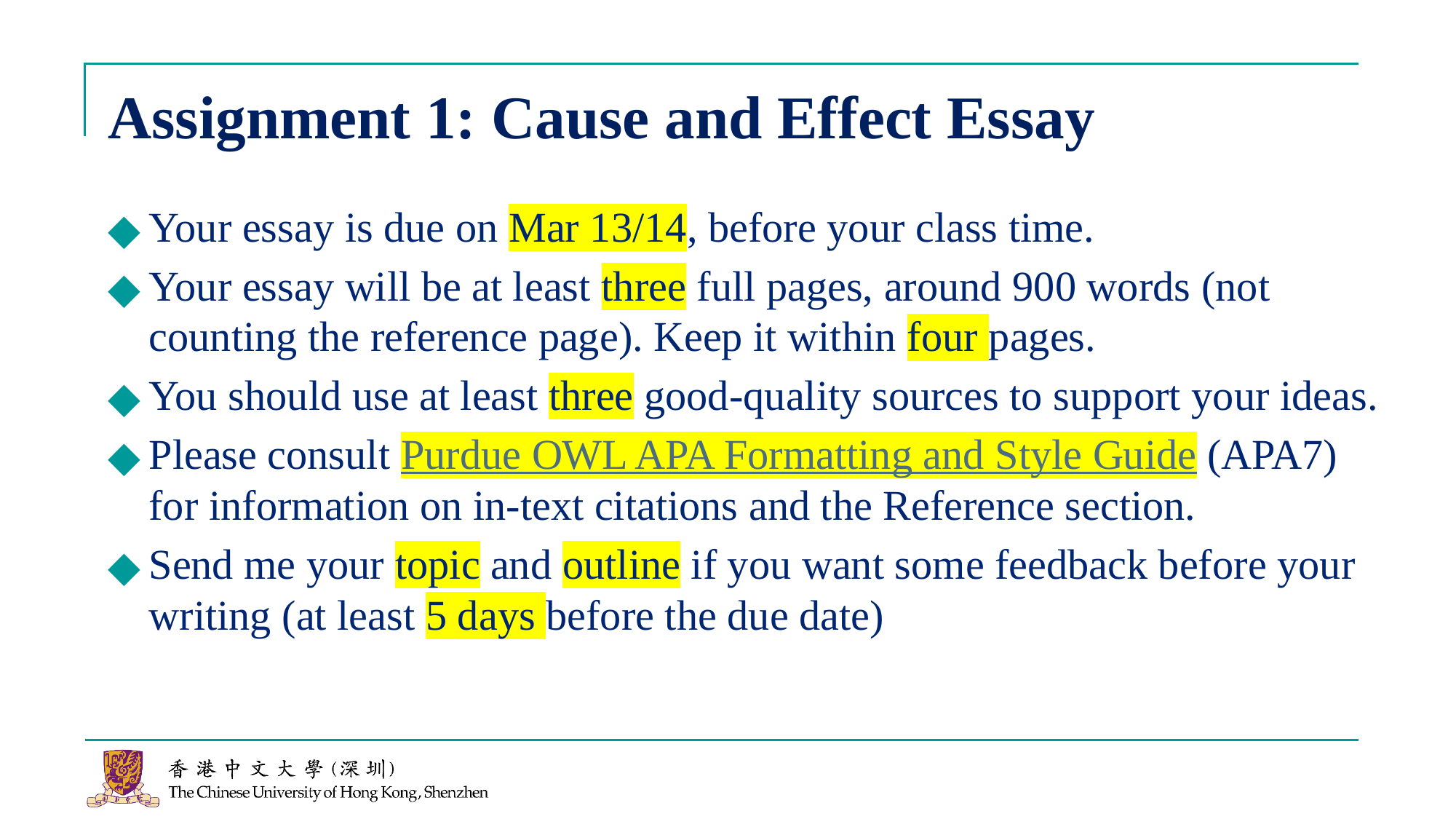

# Assignment 1: Cause and Effect Essay
Your essay is due on Mar 13/14, before your class time.
Your essay will be at least three full pages, around 900 words (not counting the reference page). Keep it within four pages.
You should use at least three good-quality sources to support your ideas.
Please consult Purdue OWL APA Formatting and Style Guide (APA7) for information on in-text citations and the Reference section.
Send me your topic and outline if you want some feedback before your writing (at least 5 days before the due date)